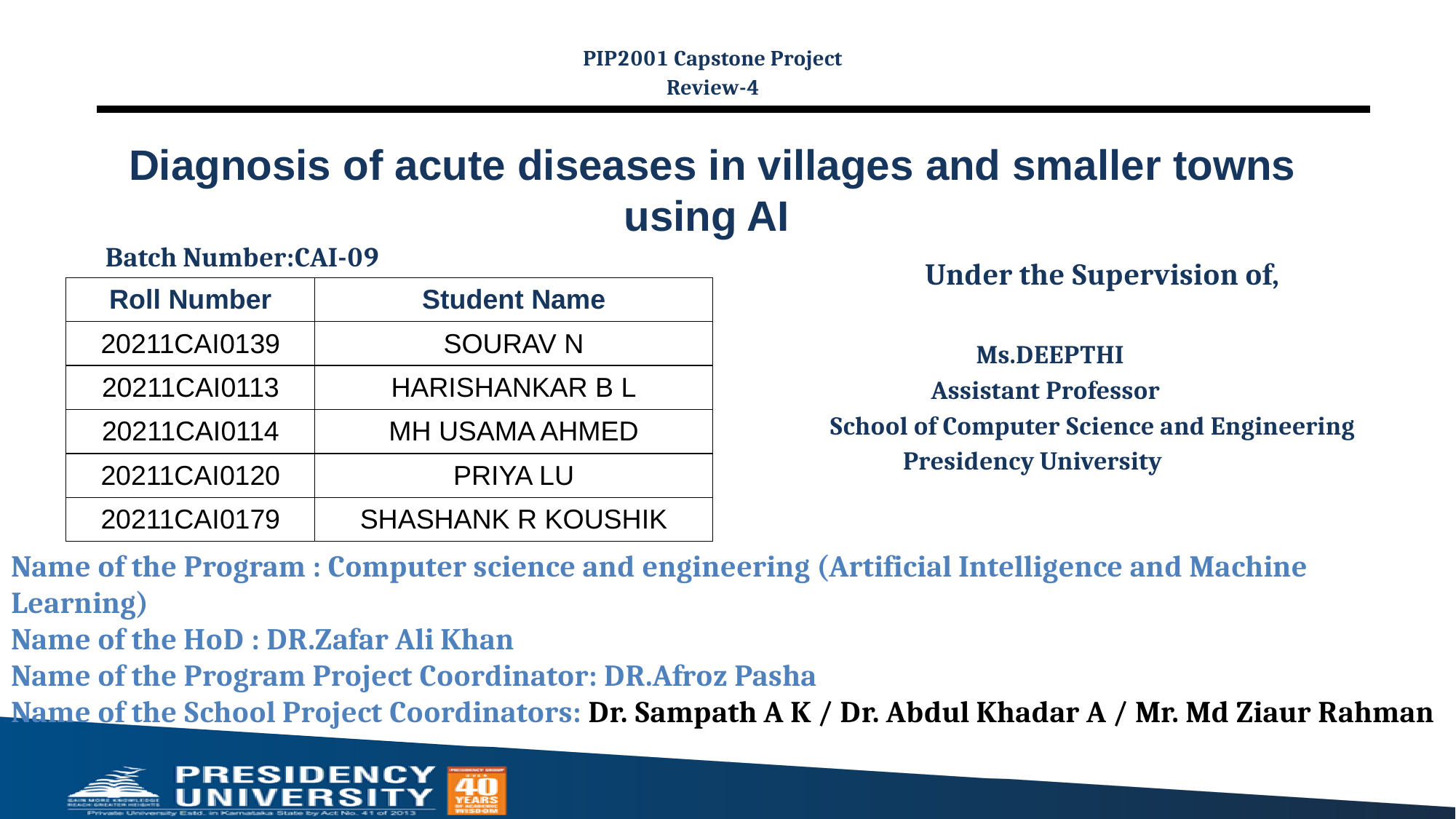

PIP2001 Capstone Project
Review-4
# Diagnosis of acute diseases in villages and smaller towns using AI
Batch Number:CAI-09

Under the Supervision of,

                                  Ms.DEEPTHI
                          Assistant Professor
        School of Computer Science and Engineering
                     Presidency University

| Roll Number | Student Name |
| --- | --- |
| 20211CAI0139 | SOURAV N |
| 20211CAI0113 | HARISHANKAR B L |
| 20211CAI0114 | MH USAMA AHMED |
| 20211CAI0120 | PRIYA LU |
| 20211CAI0179 | SHASHANK R KOUSHIK |
Name of the Program : Computer science and engineering (Artificial Intelligence and Machine Learning)
Name of the HoD : DR.Zafar Ali Khan
Name of the Program Project Coordinator: DR.Afroz Pasha
Name of the School Project Coordinators: Dr. Sampath A K / Dr. Abdul Khadar A / Mr. Md Ziaur Rahman